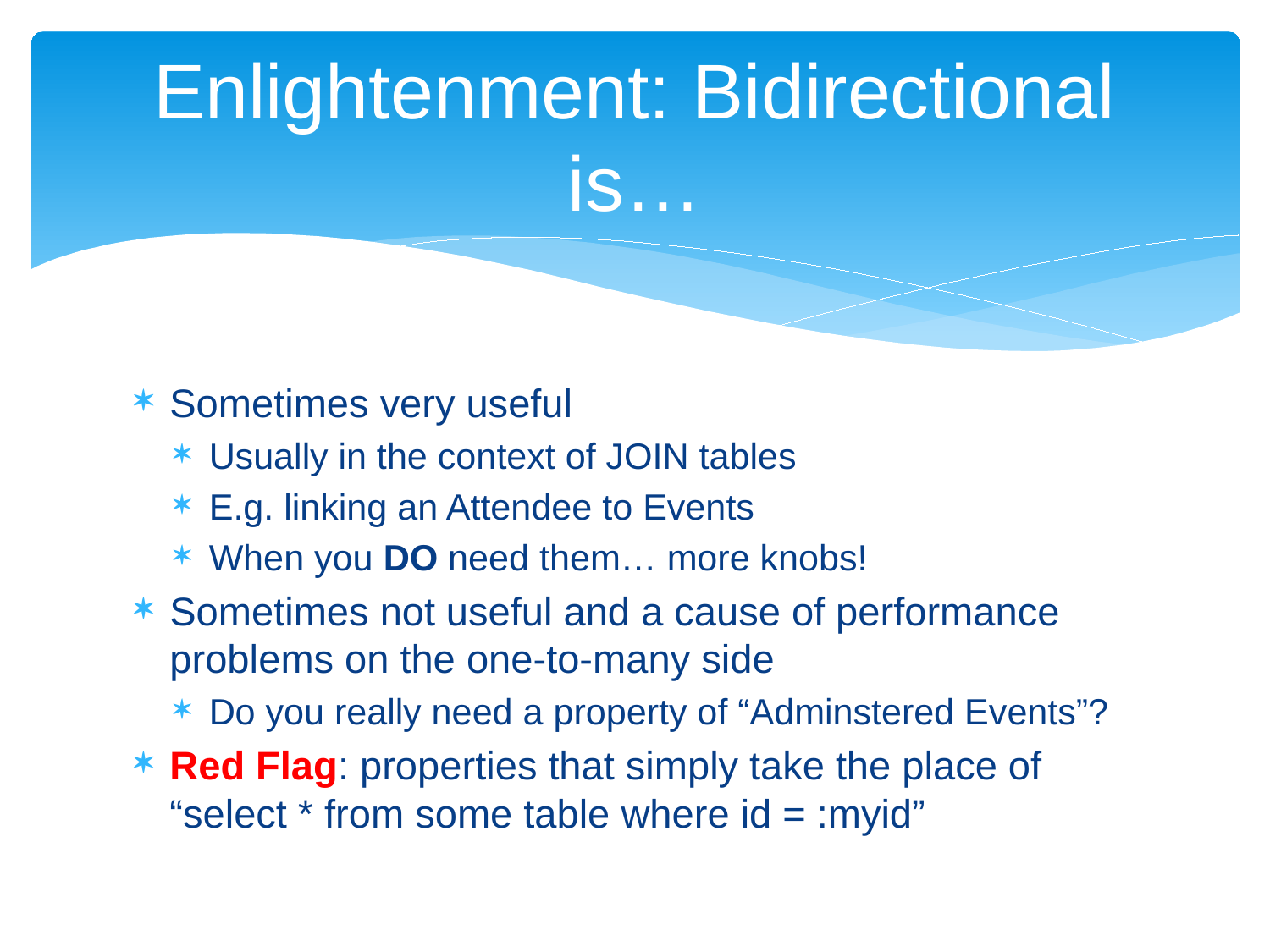

# Enlightenment: Bidirectional is…
Sometimes very useful
Usually in the context of JOIN tables
E.g. linking an Attendee to Events
When you DO need them… more knobs!
Sometimes not useful and a cause of performance problems on the one-to-many side
Do you really need a property of “Adminstered Events”?
Red Flag: properties that simply take the place of “select * from some table where id = :myid”